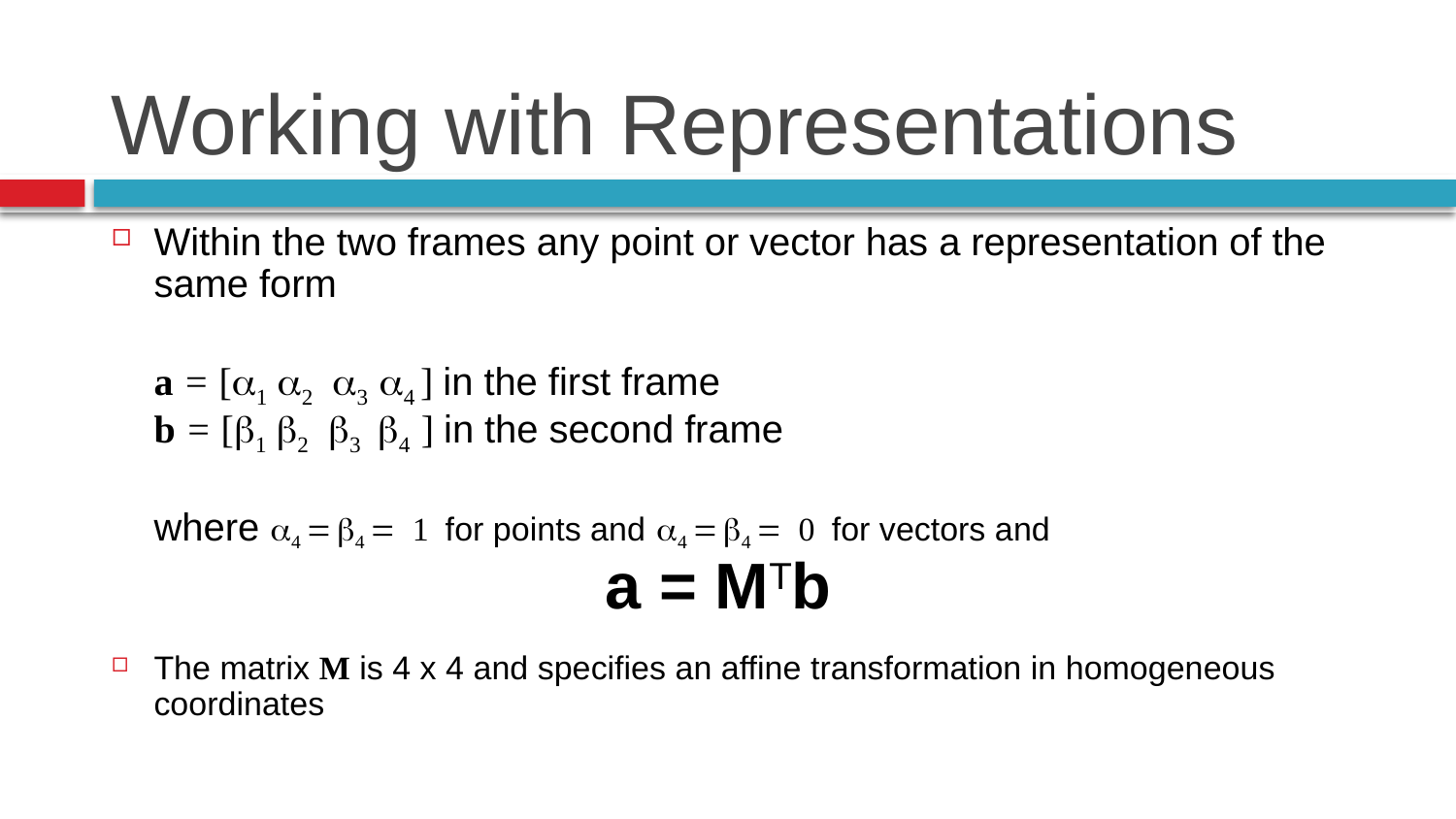

# Working with Representations
Within the two frames any point or vector has a representation of the same form

	a = [α1 α2  α3  α4 ] in the first frame
	b = [β1 β2  β3   β4  ] in the second frame

	where α4 = β4 = 1 for points and α4 = β4 = 0 for vectors and

The matrix M is 4 x 4 and specifies an affine transformation in homogeneous coordinates
a = MTb